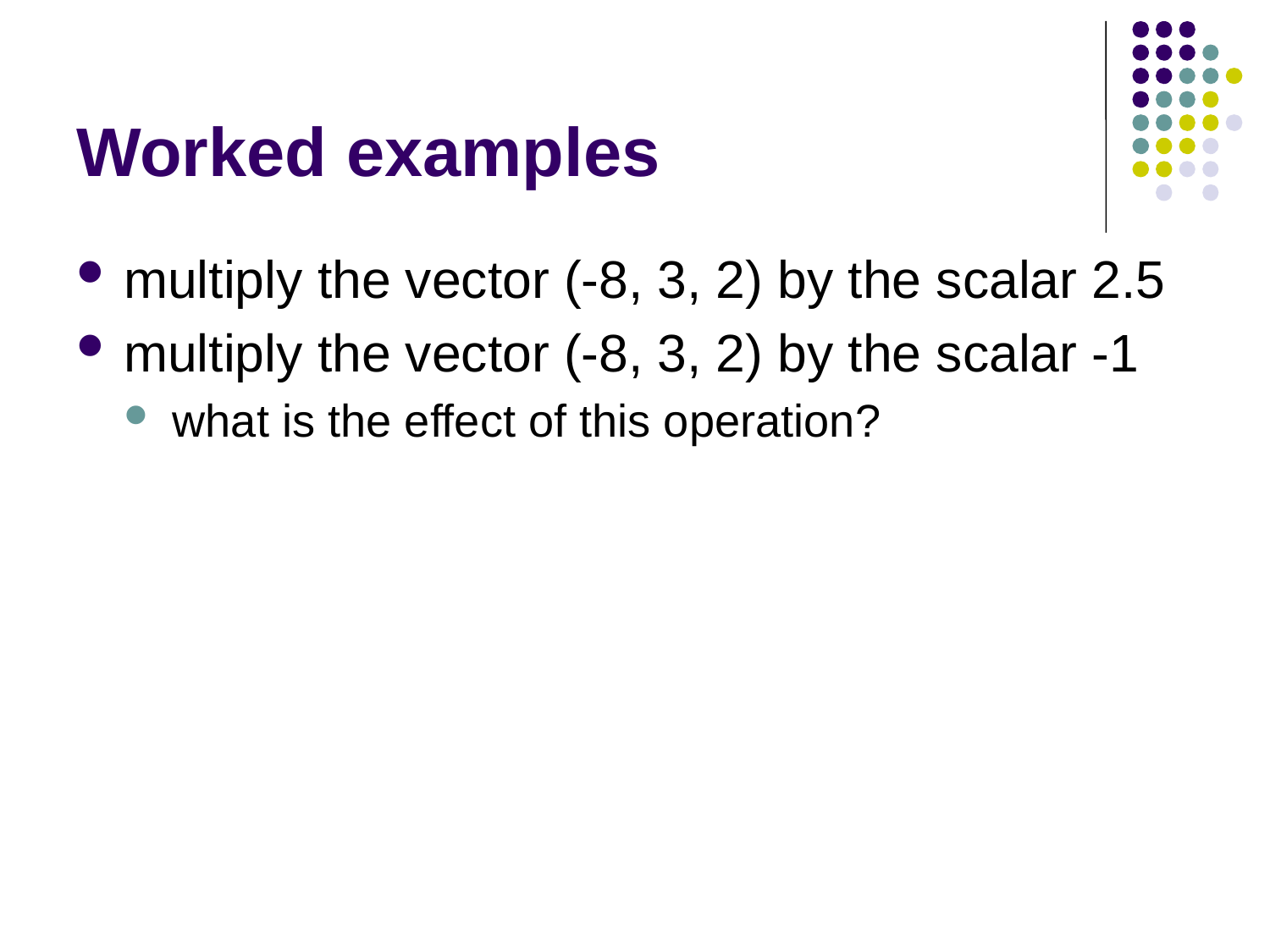

# Worked examples
multiply the vector (-8, 3, 2) by the scalar 2.5
multiply the vector (-8, 3, 2) by the scalar -1
what is the effect of this operation?